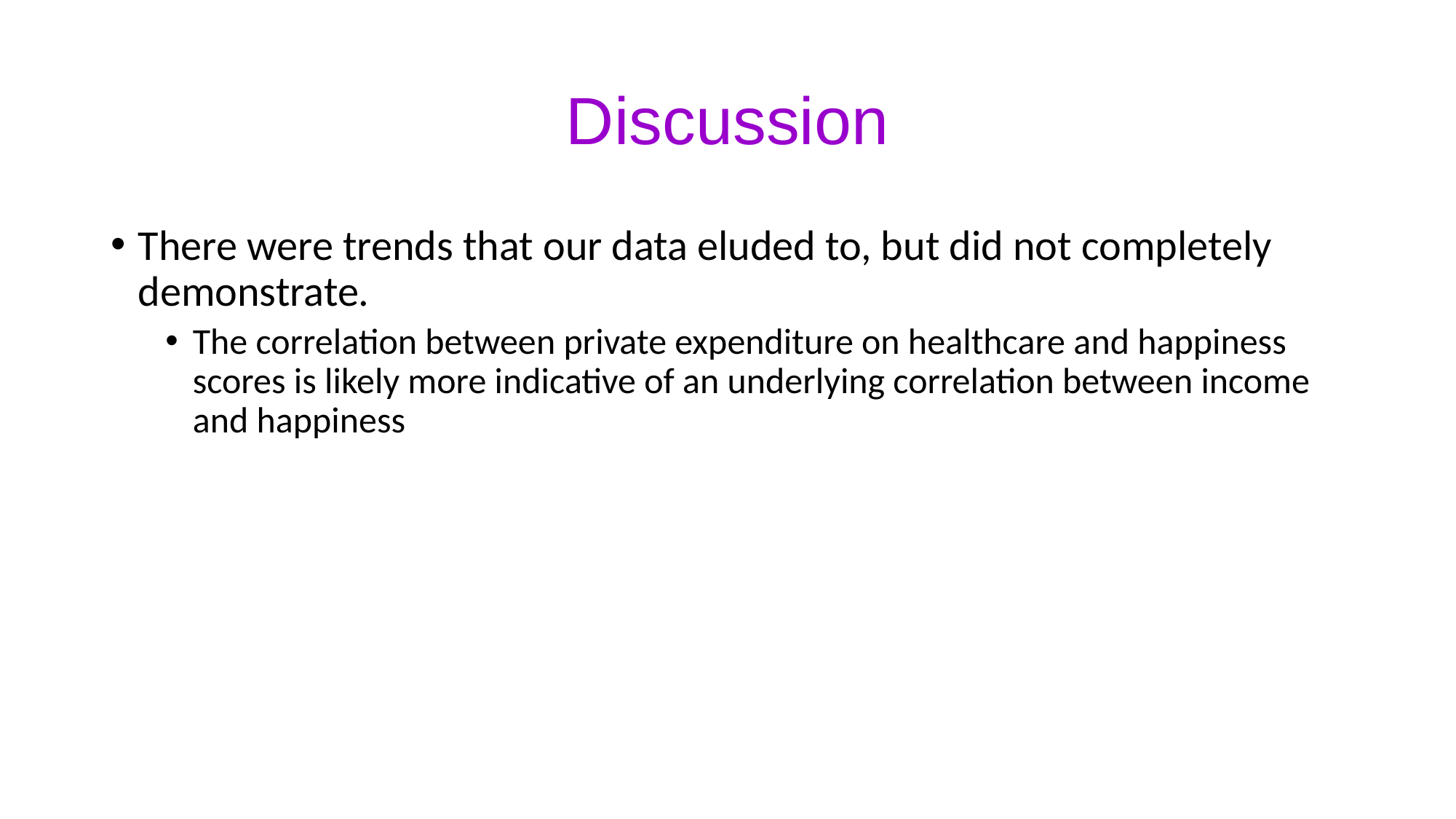

# Discussion
There were trends that our data eluded to, but did not completely demonstrate.
The correlation between private expenditure on healthcare and happiness scores is likely more indicative of an underlying correlation between income and happiness